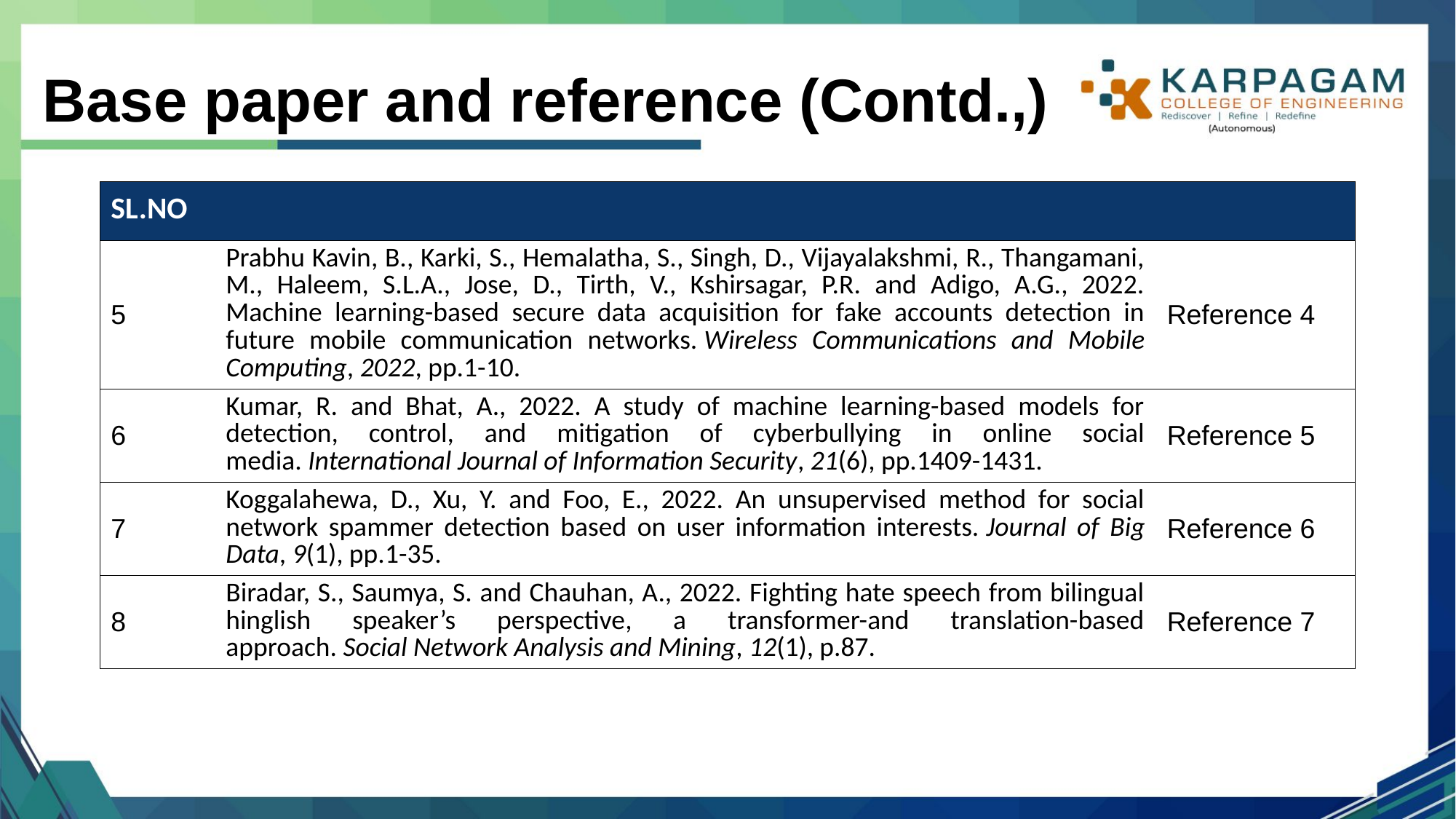

# Base paper and reference (Contd.,)
| SL.NO |  |  |
| --- | --- | --- |
| 5 | Prabhu Kavin, B., Karki, S., Hemalatha, S., Singh, D., Vijayalakshmi, R., Thangamani, M., Haleem, S.L.A., Jose, D., Tirth, V., Kshirsagar, P.R. and Adigo, A.G., 2022. Machine learning-based secure data acquisition for fake accounts detection in future mobile communication networks. Wireless Communications and Mobile Computing, 2022, pp.1-10. | Reference 4 |
| 6 | Kumar, R. and Bhat, A., 2022. A study of machine learning-based models for detection, control, and mitigation of cyberbullying in online social media. International Journal of Information Security, 21(6), pp.1409-1431. | Reference 5 |
| 7 | Koggalahewa, D., Xu, Y. and Foo, E., 2022. An unsupervised method for social network spammer detection based on user information interests. Journal of Big Data, 9(1), pp.1-35. | Reference 6 |
| 8 | Biradar, S., Saumya, S. and Chauhan, A., 2022. Fighting hate speech from bilingual hinglish speaker’s perspective, a transformer-and translation-based approach. Social Network Analysis and Mining, 12(1), p.87. | Reference 7 |

10